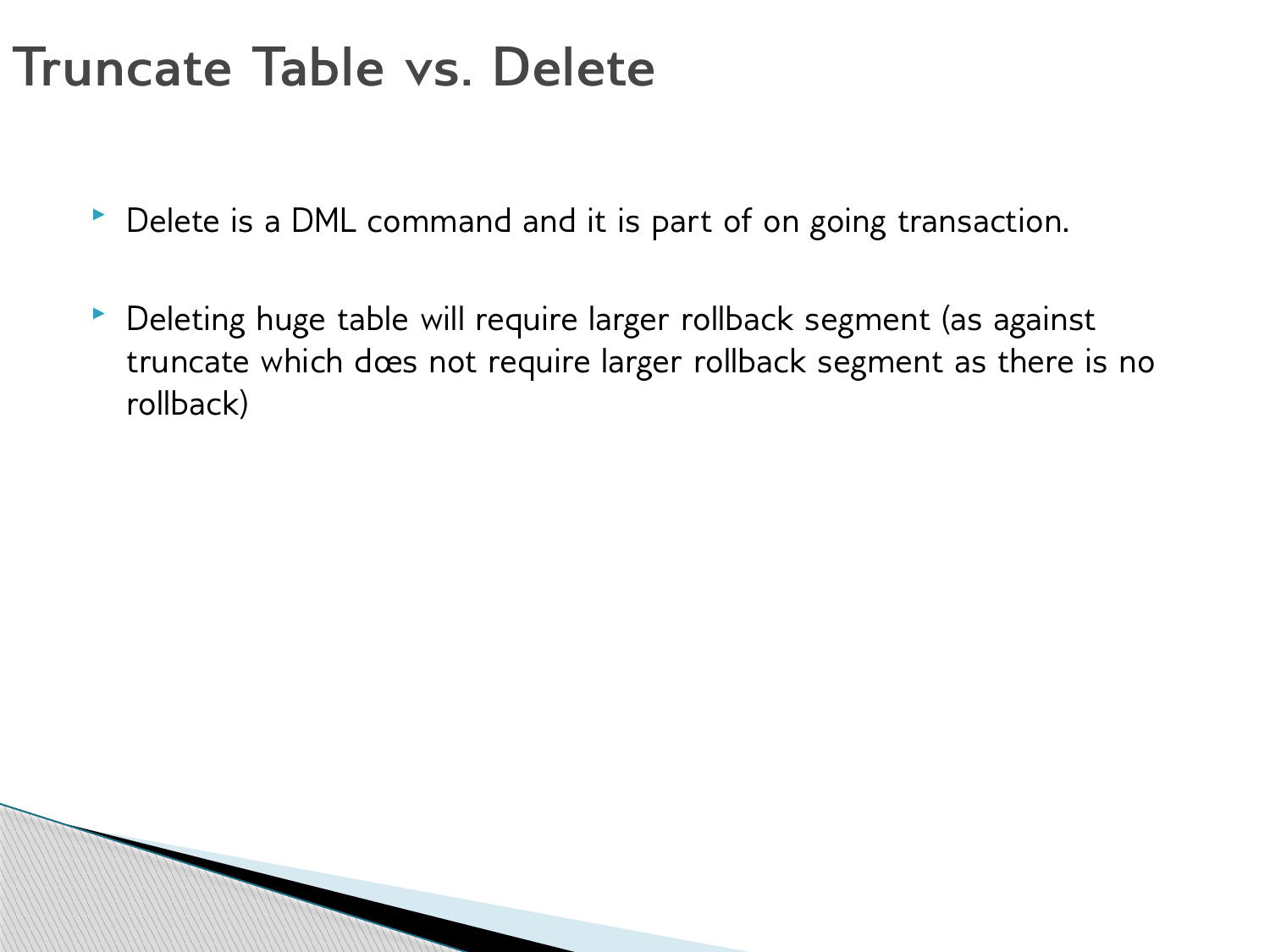

# Truncate Table vs. Delete
Delete is a DML command and it is part of on going transaction.

Deleting huge table will require larger rollback segment (as against truncate which does not require larger rollback segment as there is no rollback)